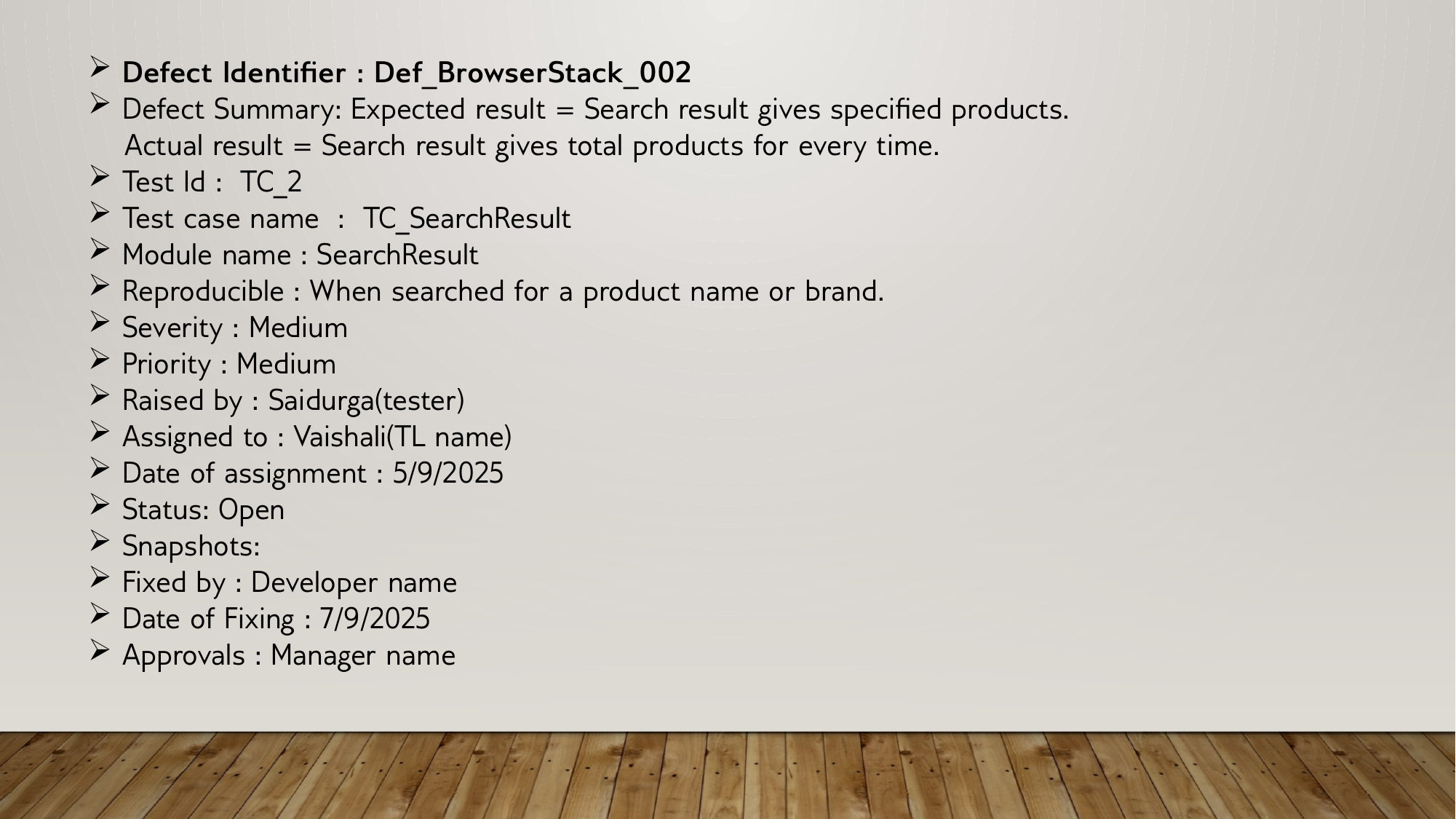

Defect Identifier : Def_BrowserStack_002
Defect Summary: Expected result = Search result gives specified products.
    Actual result = Search result gives total products for every time.
Test Id :  TC_2
Test case name  :  TC_SearchResult
Module name : SearchResult
Reproducible : When searched for a product name or brand.
Severity : Medium
Priority : Medium
Raised by : Saidurga(tester)
Assigned to : Vaishali(TL name)
Date of assignment : 5/9/2025
Status: Open
Snapshots:
Fixed by : Developer name
Date of Fixing : 7/9/2025
Approvals : Manager name